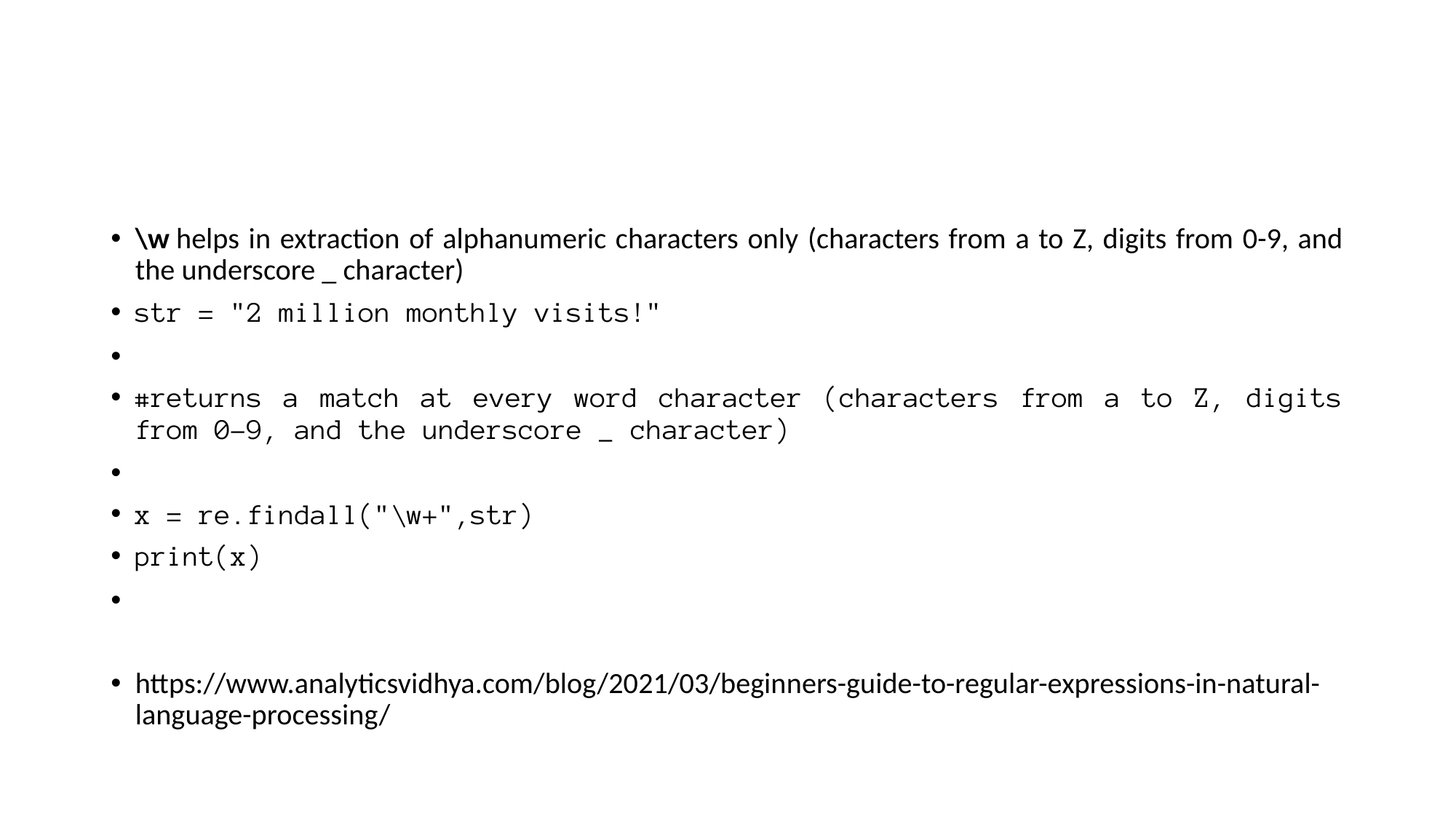

#
\w helps in extraction of alphanumeric characters only (characters from a to Z, digits from 0-9, and the underscore _ character)
str = "2 million monthly visits!"

#returns a match at every word character (characters from a to Z, digits from 0-9, and the underscore _ character)

x = re.findall("\w+",str)
print(x)

https://www.analyticsvidhya.com/blog/2021/03/beginners-guide-to-regular-expressions-in-natural-language-processing/